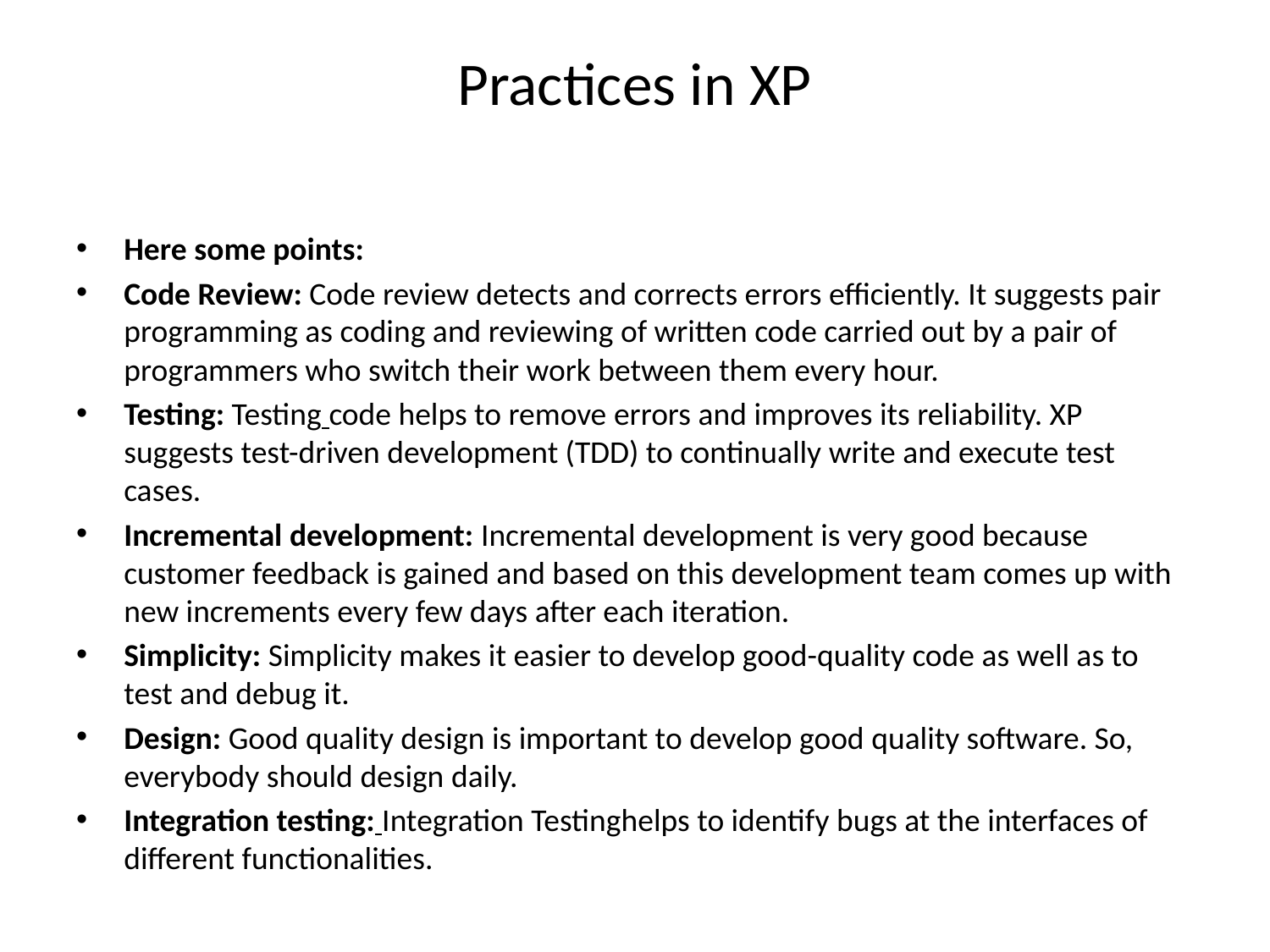

# Practices in XP
Here some points:
Code Review: Code review detects and corrects errors efficiently. It suggests pair programming as coding and reviewing of written code carried out by a pair of programmers who switch their work between them every hour.
Testing: Testing code helps to remove errors and improves its reliability. XP suggests test-driven development (TDD) to continually write and execute test cases.
Incremental development: Incremental development is very good because customer feedback is gained and based on this development team comes up with new increments every few days after each iteration.
Simplicity: Simplicity makes it easier to develop good-quality code as well as to test and debug it.
Design: Good quality design is important to develop good quality software. So, everybody should design daily.
Integration testing: Integration Testinghelps to identify bugs at the interfaces of different functionalities.